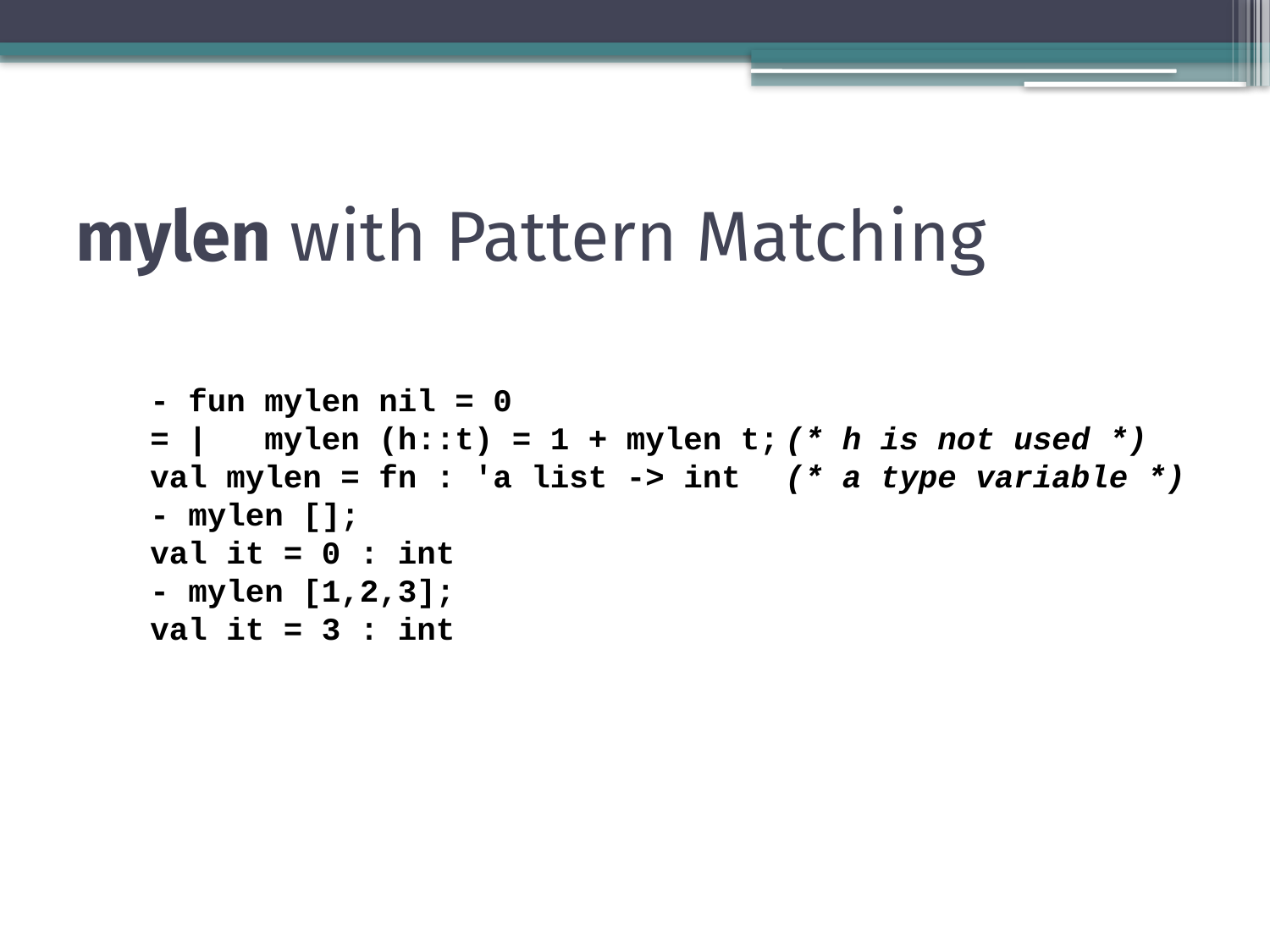

# mylen with Pattern Matching
- fun mylen nil = 0
= |   mylen (h::t) = 1 + mylen t;	(* h is not used *)
val mylen = fn : 'a list -> int	(* a type variable *)
- mylen [];
val it = 0 : int
- mylen [1,2,3];
val it = 3 : int